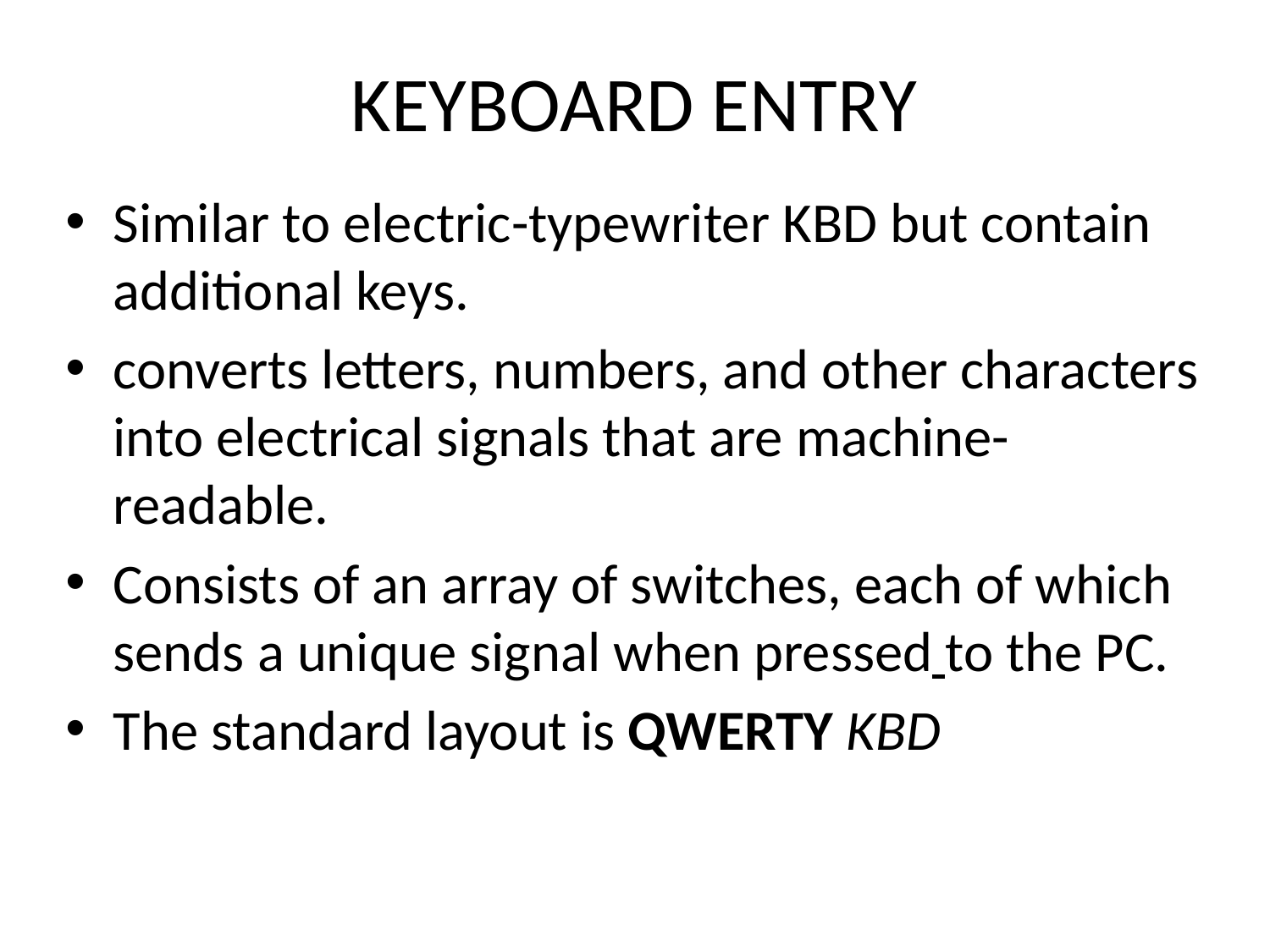

# KEYBOARD ENTRY
Similar to electric-typewriter KBD but contain additional keys.
converts letters, numbers, and other characters into electrical signals that are machine-readable.
Consists of an array of switches, each of which sends a unique signal when pressed to the PC.
The standard layout is QWERTY KBD